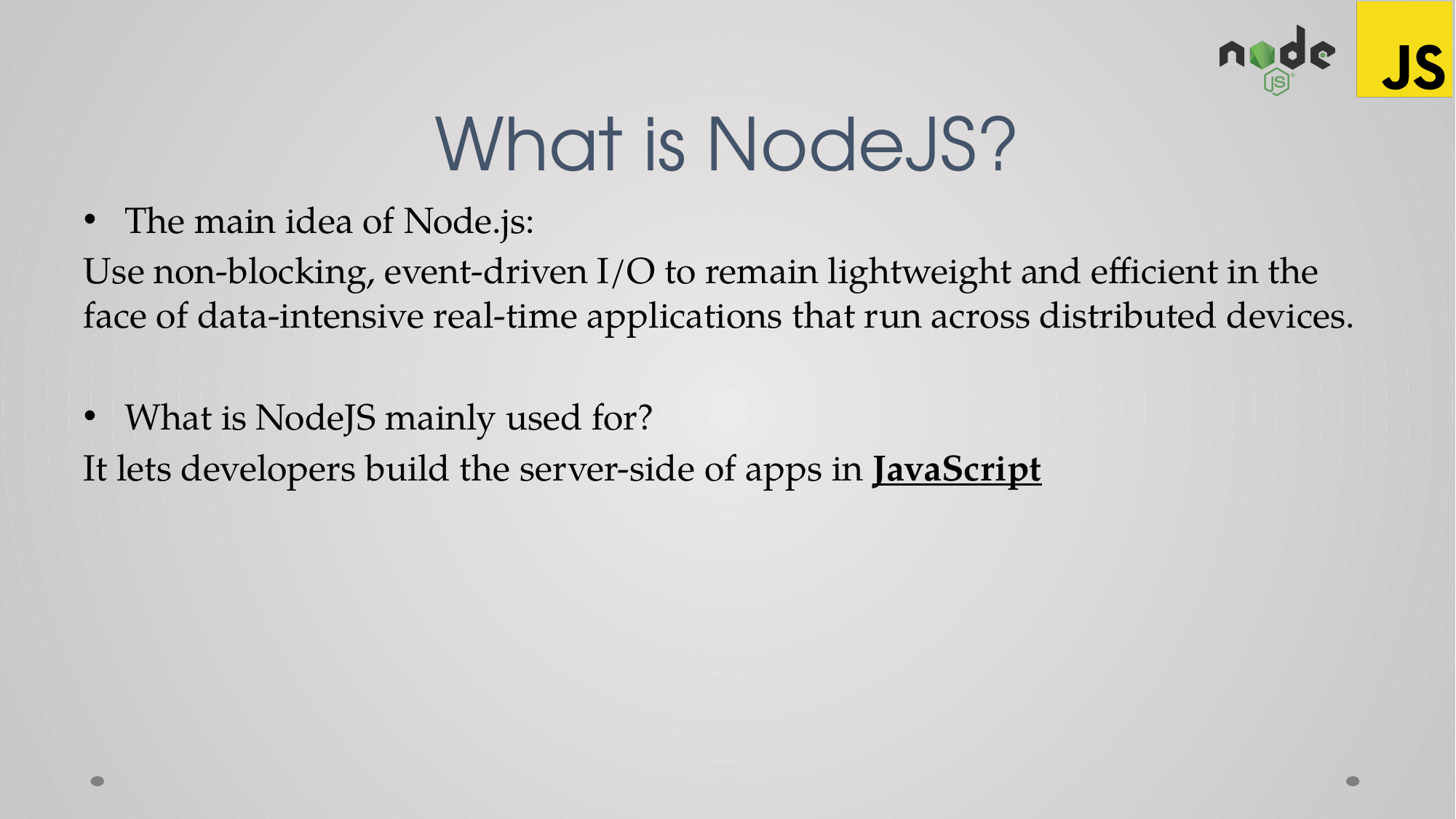

# What is NodeJS?
The main idea of Node.js:
Use non-blocking, event-driven I/O to remain lightweight and efficient in the face of data-intensive real-time applications that run across distributed devices.

What is NodeJS mainly used for?
It lets developers build the server-side of apps in JavaScript